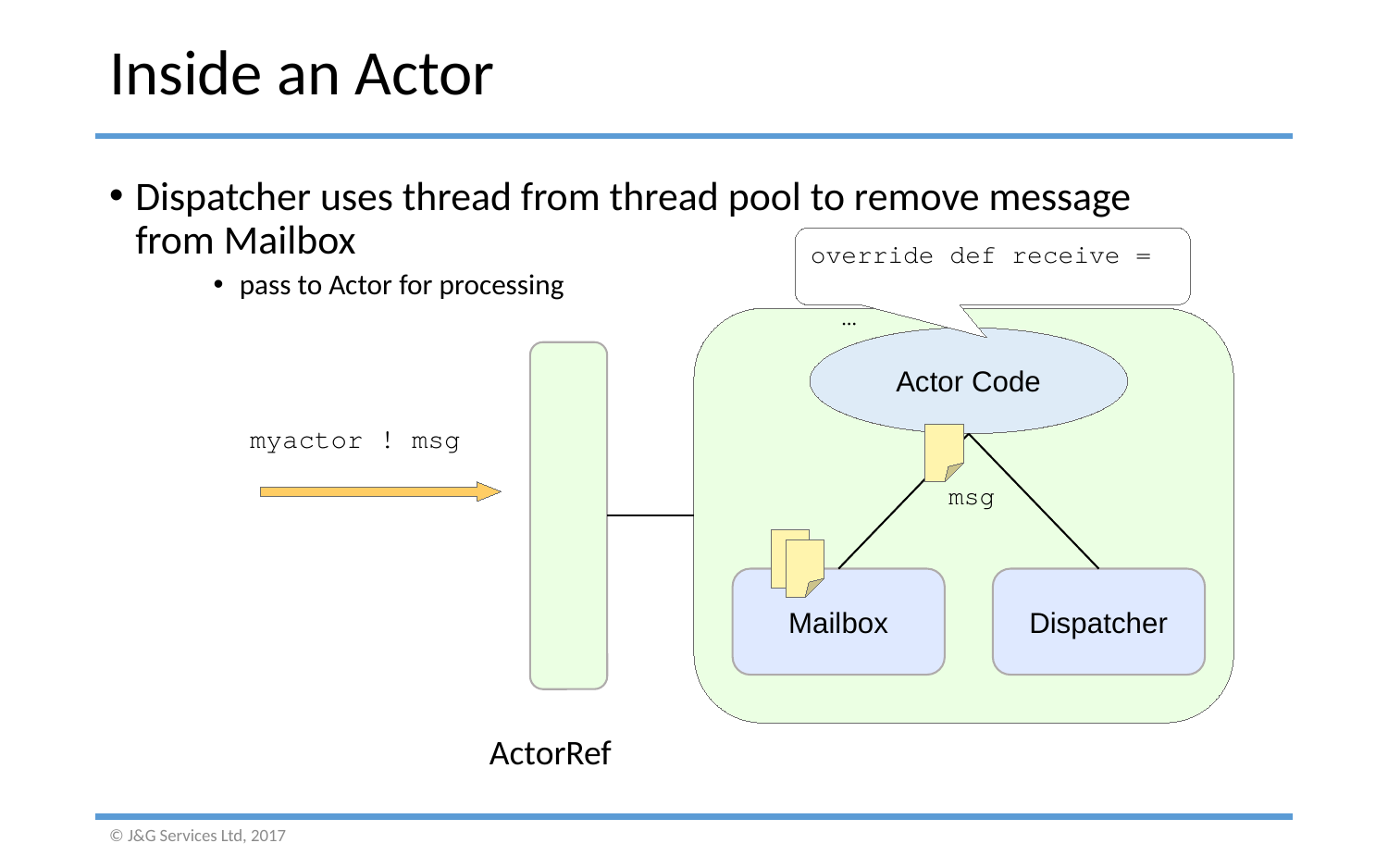

# Inside an Actor
Dispatcher uses thread from thread pool to remove message from Mailbox
pass to Actor for processing
override def receive =
  …

Actor Code

myactor ! msg

msg

Mailbox
Dispatcher
ActorRef